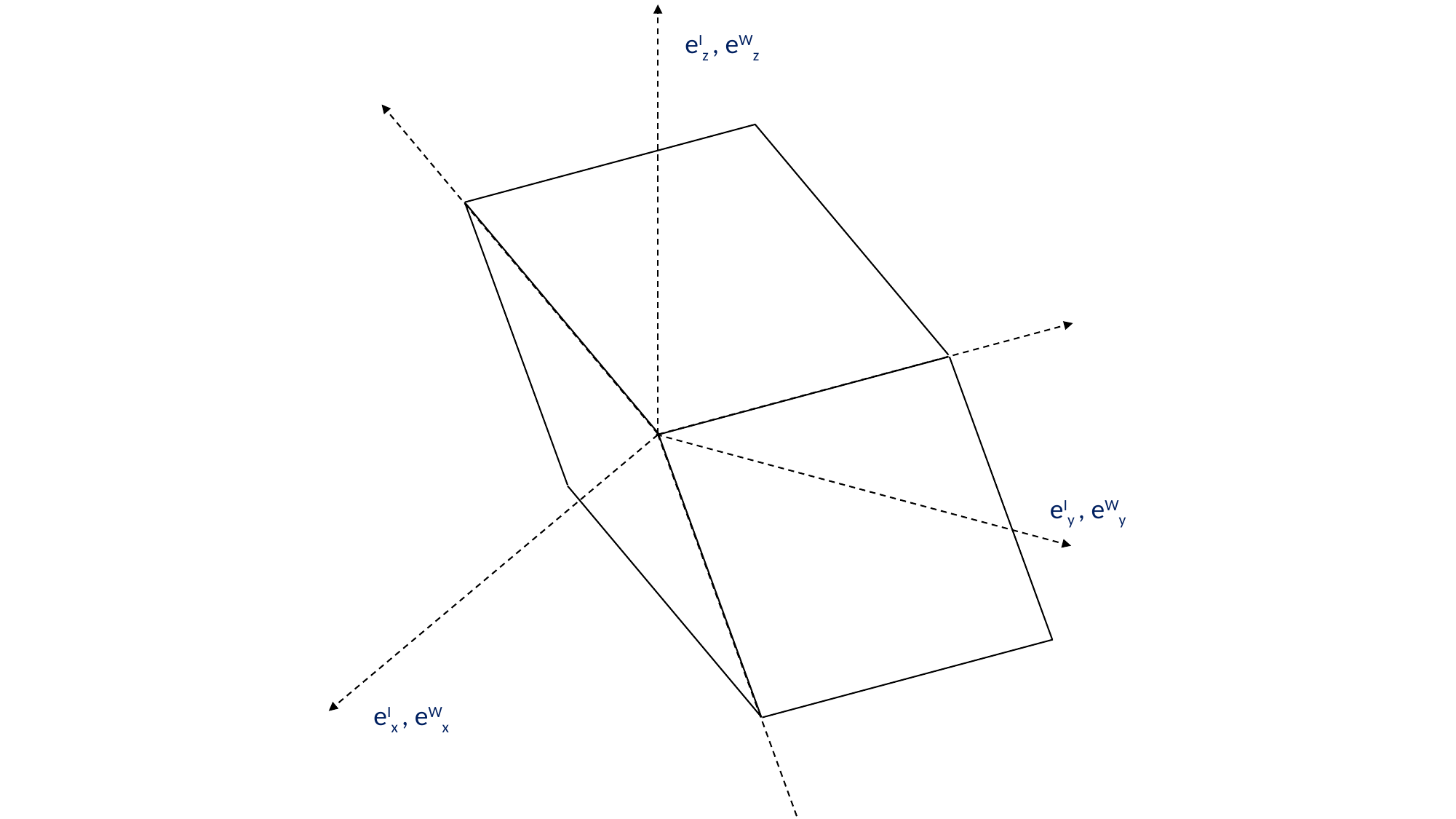

eIz , eWz
eIy , eWy
eIx , eWx